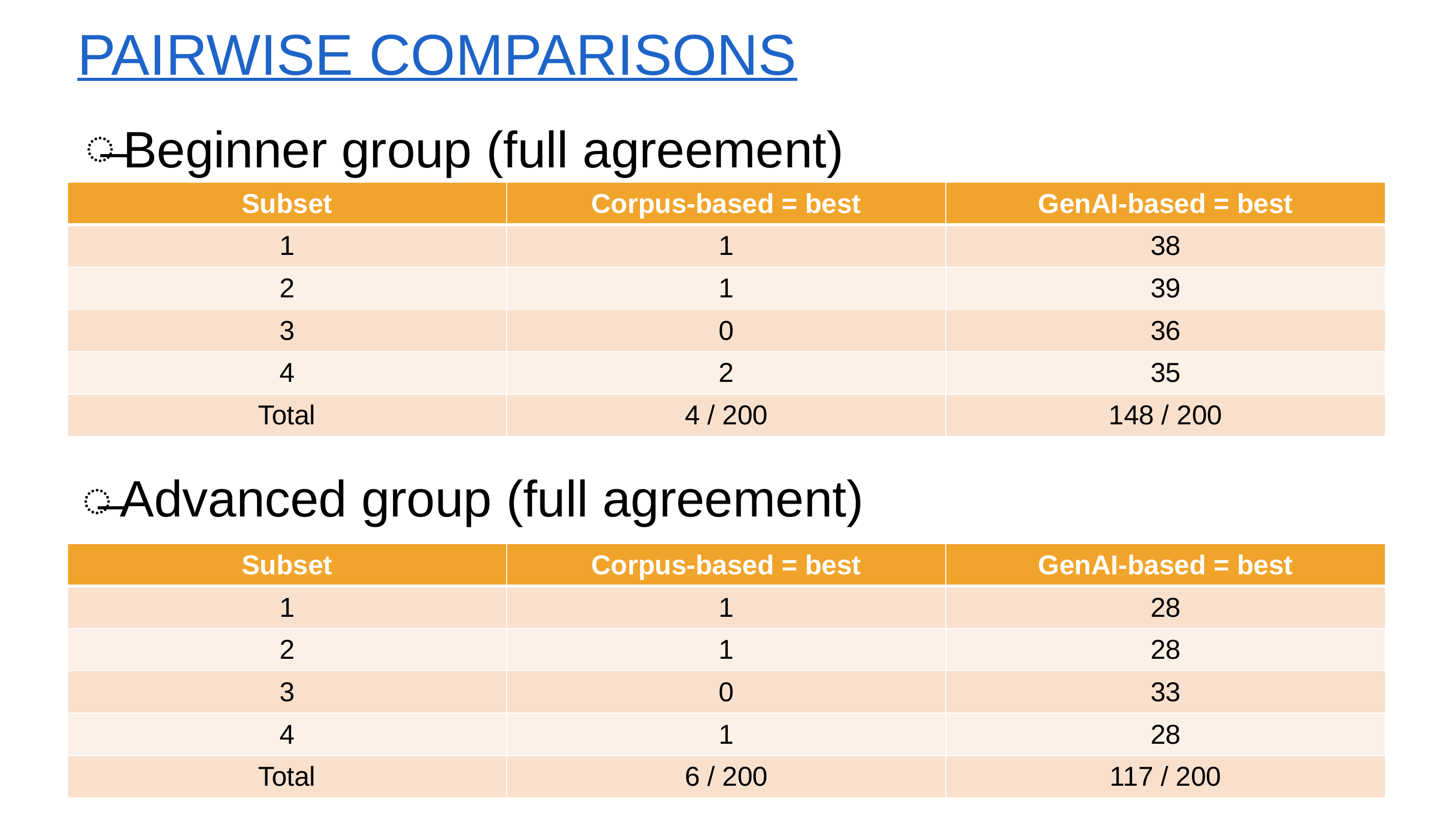

# Pairwise comparisons
Beginner group (full agreement)

| Subset | Corpus-based = best | GenAI-based = best |
| --- | --- | --- |
| 1 | 1 | 38 |
| 2 | 1 | 39 |
| 3 | 0 | 36 |
| 4 | 2 | 35 |
| Total | 4 / 200 | 148 / 200 |
Advanced group (full agreement)

| Subset | Corpus-based = best | GenAI-based = best |
| --- | --- | --- |
| 1 | 1 | 28 |
| 2 | 1 | 28 |
| 3 | 0 | 33 |
| 4 | 1 | 28 |
| Total | 6 / 200 | 117 / 200 |